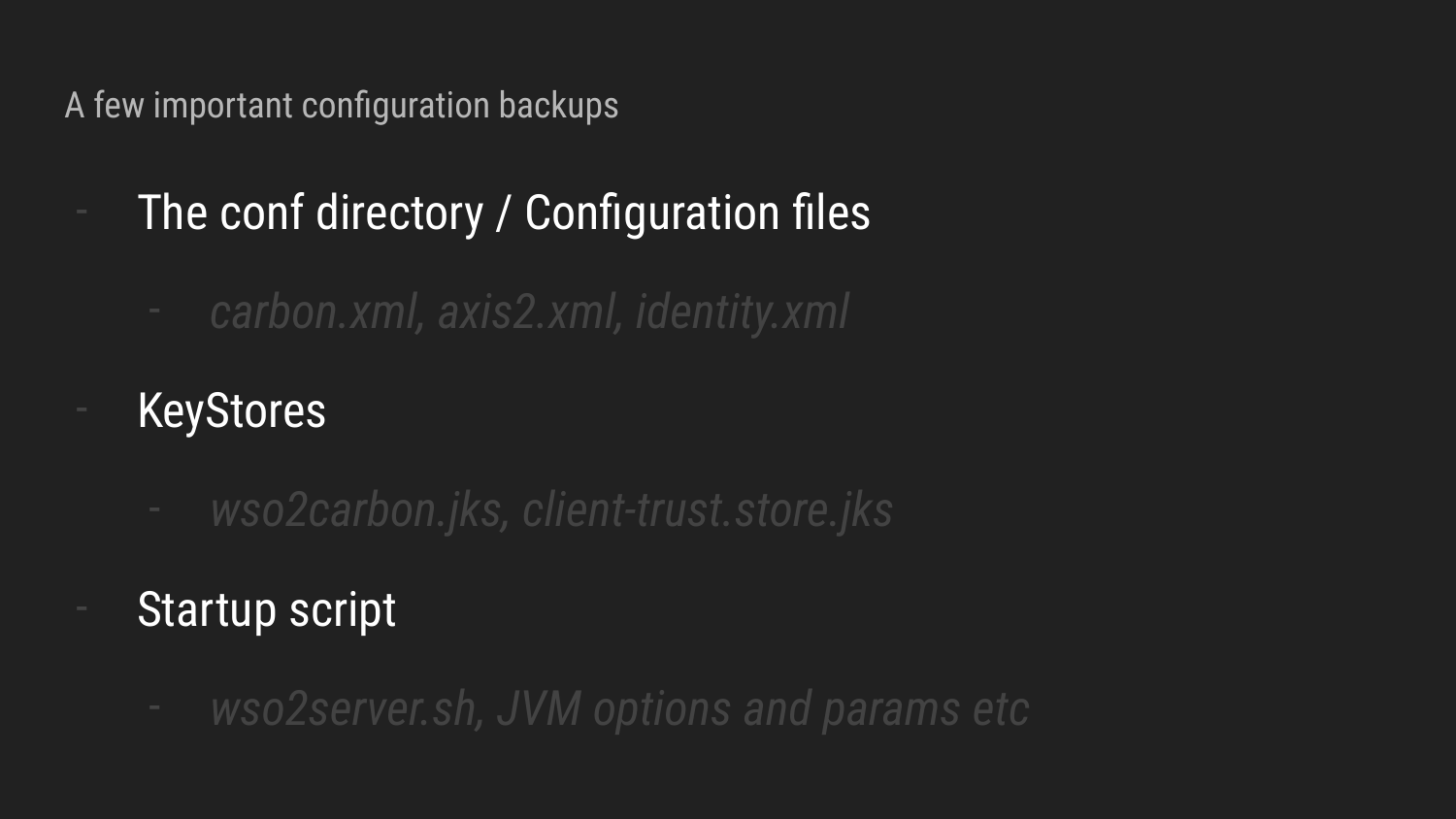

# A few important configuration backups
The conf directory / Configuration files
carbon.xml, axis2.xml, identity.xml
KeyStores
wso2carbon.jks, client-trust.store.jks
Startup script
wso2server.sh, JVM options and params etc